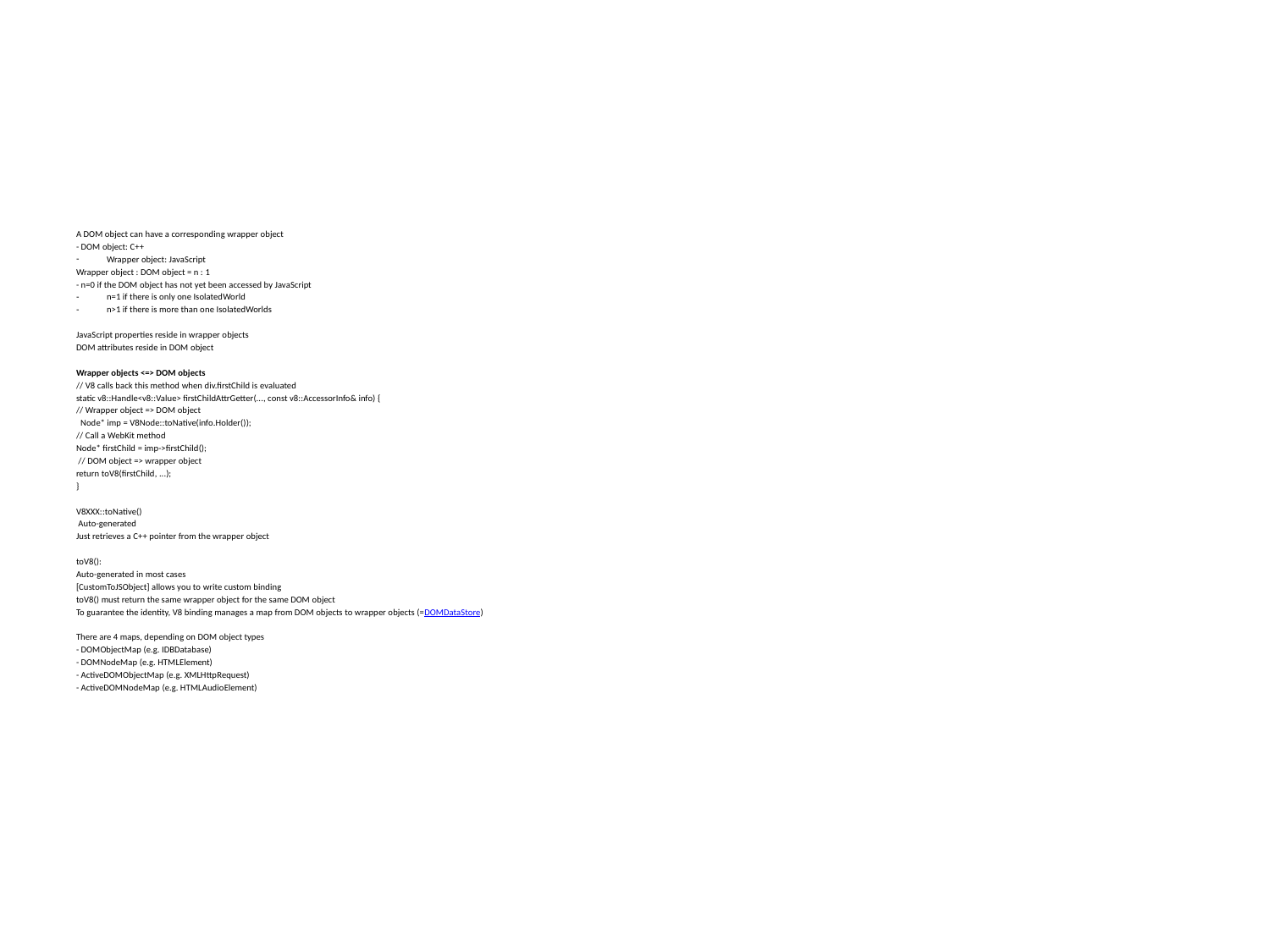

#
A DOM object can have a corresponding wrapper object
- DOM object: C++
Wrapper object: JavaScript
Wrapper object : DOM object = n : 1
- n=0 if the DOM object has not yet been accessed by JavaScript
n=1 if there is only one IsolatedWorld
n>1 if there is more than one IsolatedWorlds

JavaScript properties reside in wrapper objects
DOM attributes reside in DOM object

Wrapper objects <=> DOM objects
// V8 calls back this method when div.firstChild is evaluated
static v8::Handle<v8::Value> firstChildAttrGetter(..., const v8::AccessorInfo& info) {
// Wrapper object => DOM object
  Node* imp = V8Node::toNative(info.Holder());
// Call a WebKit method
Node* firstChild = imp->firstChild();
 // DOM object => wrapper object
return toV8(firstChild, ...);
}

V8XXX::toNative()
 Auto-generated
Just retrieves a C++ pointer from the wrapper object

toV8():
Auto-generated in most cases
[CustomToJSObject] allows you to write custom binding
toV8() must return the same wrapper object for the same DOM object
To guarantee the identity, V8 binding manages a map from DOM objects to wrapper objects (=DOMDataStore)

There are 4 maps, depending on DOM object types
- DOMObjectMap (e.g. IDBDatabase)
- DOMNodeMap (e.g. HTMLElement)
- ActiveDOMObjectMap (e.g. XMLHttpRequest)
- ActiveDOMNodeMap (e.g. HTMLAudioElement)